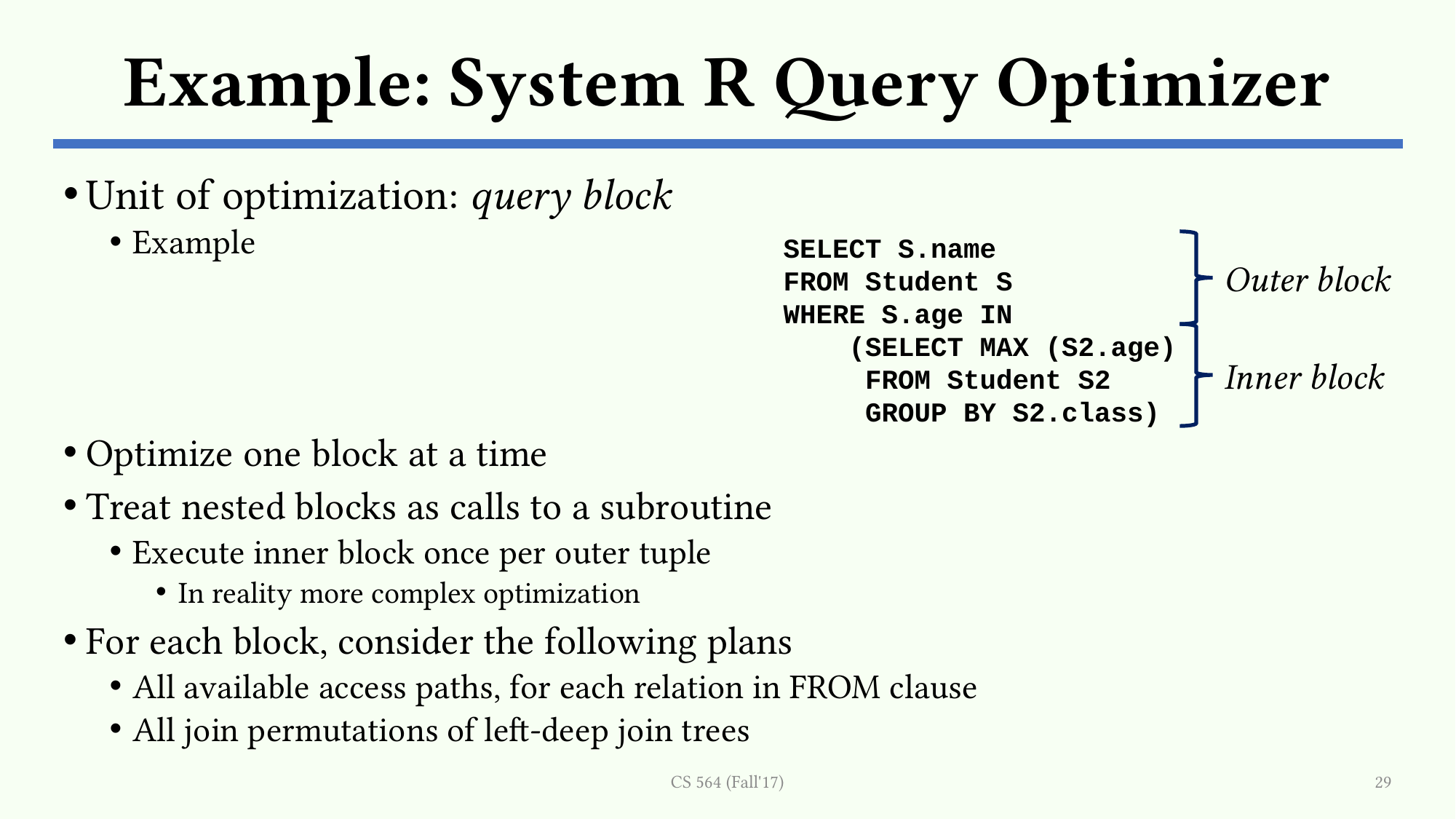

# Example: System R Query Optimizer
Unit of optimization: query block
Example

Optimize one block at a time
Treat nested blocks as calls to a subroutine
Execute inner block once per outer tuple
In reality more complex optimization
For each block, consider the following plans
All available access paths, for each relation in FROM clause
All join permutations of left-deep join trees
SELECT S.name
FROM Student S
WHERE S.age IN
    (SELECT MAX (S2.age)
     FROM Student S2
     GROUP BY S2.class)

Outer block

Inner block
CS 564 (Fall'17)
29